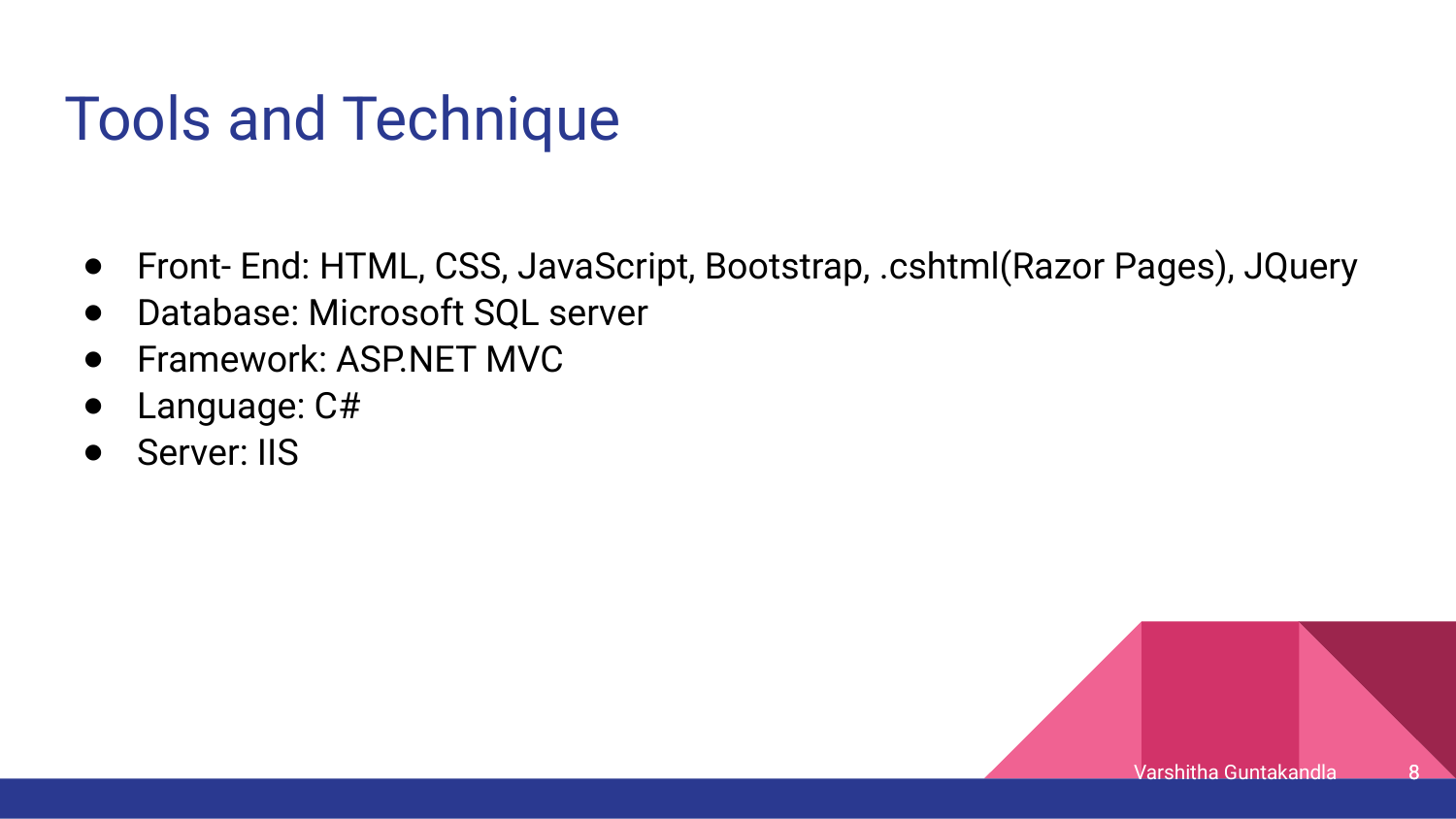

# Tools and Technique

Front- End: HTML, CSS, JavaScript, Bootstrap, .cshtml(Razor Pages), JQuery
Database: Microsoft SQL server
Framework: ASP.NET MVC
Language: C#
Server: IIS
8
Varshitha Guntakandla              8